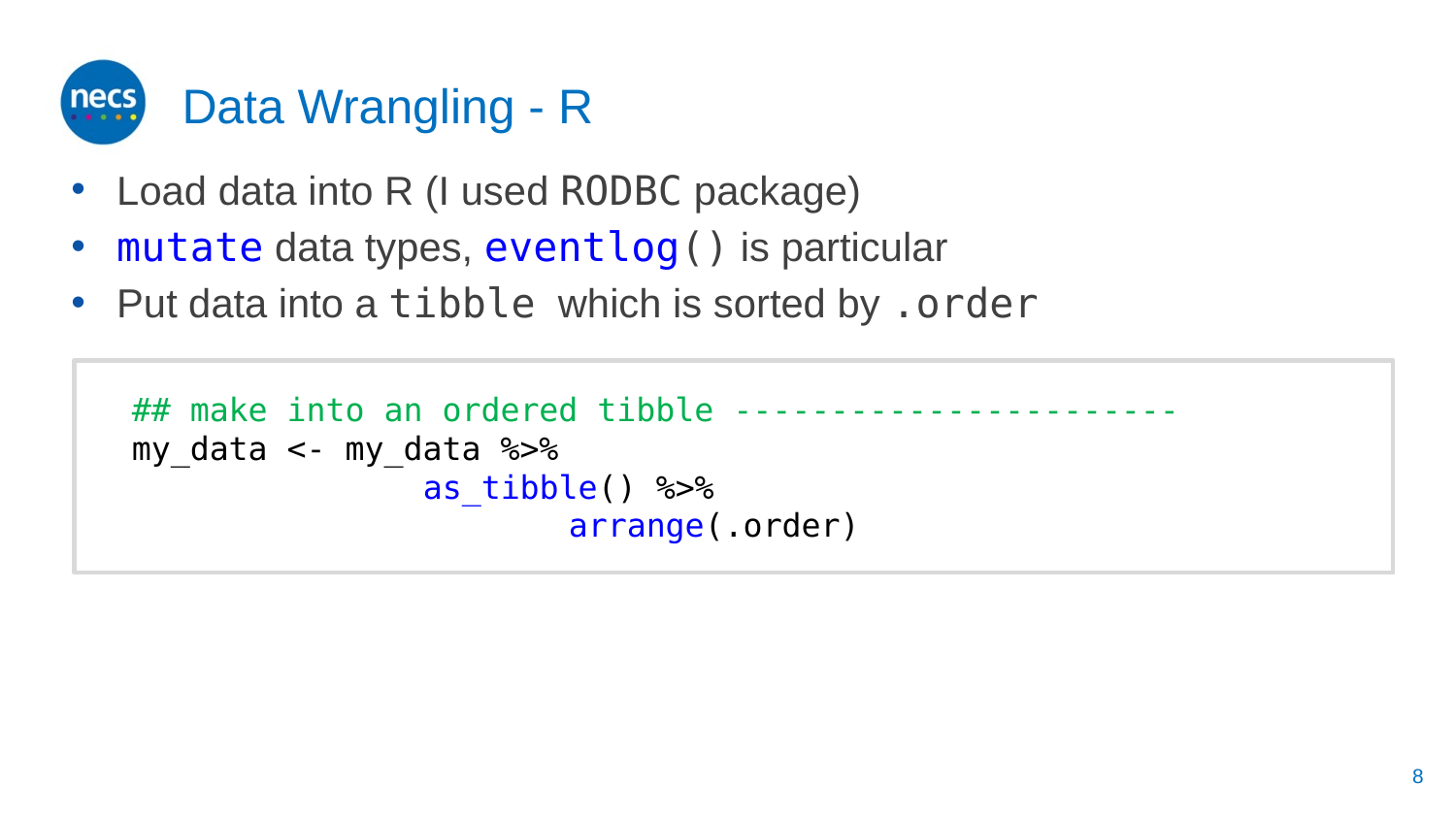

# Data Wrangling - R
Load data into R (I used RODBC package)
mutate data types, eventlog() is particular
Put data into a tibble which is sorted by .order

## make into an ordered tibble -----------------------
my_data <- my_data %>%
		as_tibble() %>%
			arrange(.order)